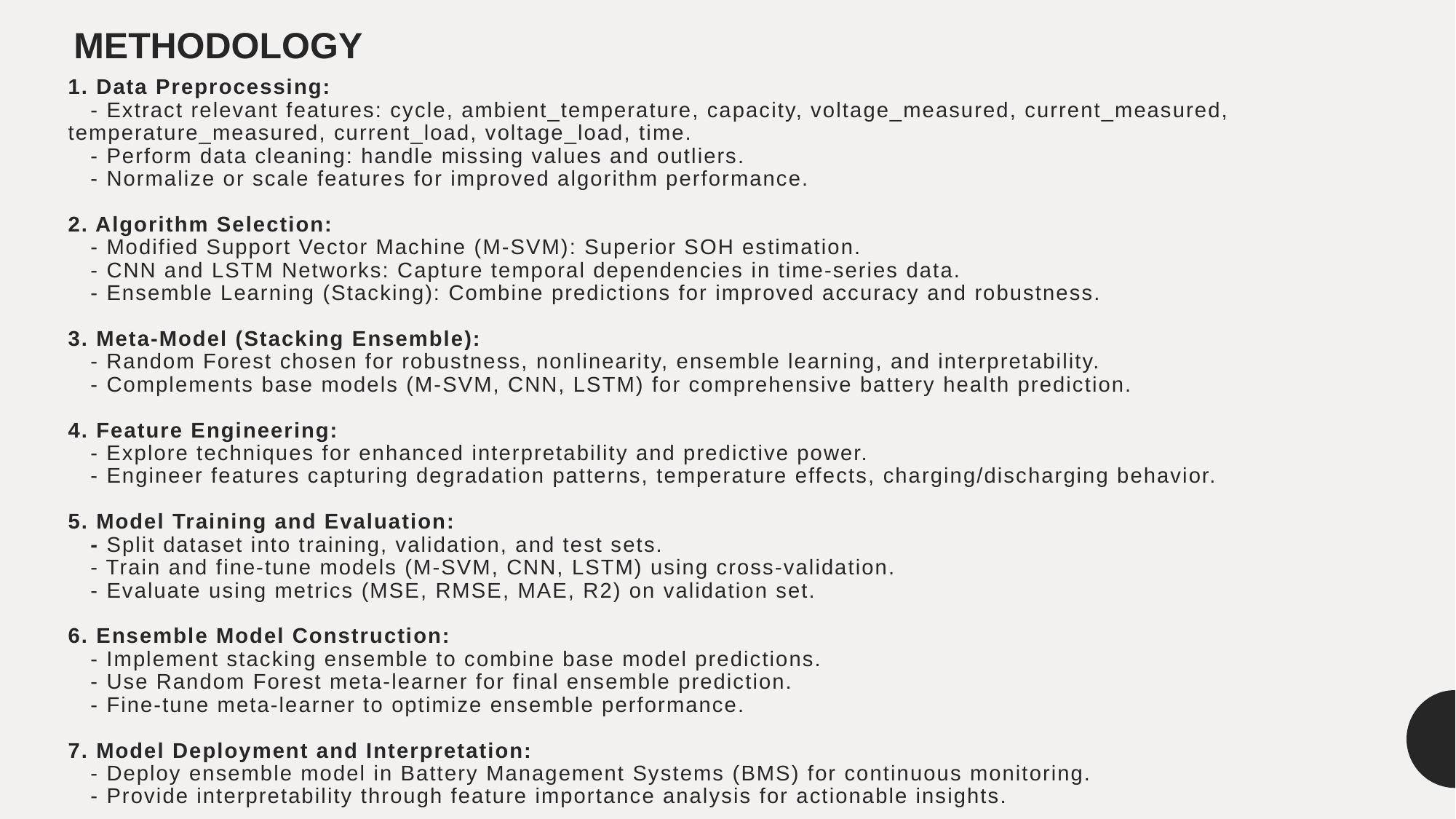

METHODOLOGY
# 1. Data Preprocessing: - Extract relevant features: cycle, ambient_temperature, capacity, voltage_measured, current_measured, temperature_measured, current_load, voltage_load, time. - Perform data cleaning: handle missing values and outliers. - Normalize or scale features for improved algorithm performance. 2. Algorithm Selection: - Modified Support Vector Machine (M-SVM): Superior SOH estimation. - CNN and LSTM Networks: Capture temporal dependencies in time-series data. - Ensemble Learning (Stacking): Combine predictions for improved accuracy and robustness. 3. Meta-Model (Stacking Ensemble): - Random Forest chosen for robustness, nonlinearity, ensemble learning, and interpretability. - Complements base models (M-SVM, CNN, LSTM) for comprehensive battery health prediction. 4. Feature Engineering: - Explore techniques for enhanced interpretability and predictive power. - Engineer features capturing degradation patterns, temperature effects, charging/discharging behavior. 5. Model Training and Evaluation: - Split dataset into training, validation, and test sets. - Train and fine-tune models (M-SVM, CNN, LSTM) using cross-validation. - Evaluate using metrics (MSE, RMSE, MAE, R2) on validation set. 6. Ensemble Model Construction: - Implement stacking ensemble to combine base model predictions. - Use Random Forest meta-learner for final ensemble prediction. - Fine-tune meta-learner to optimize ensemble performance. 7. Model Deployment and Interpretation: - Deploy ensemble model in Battery Management Systems (BMS) for continuous monitoring. - Provide interpretability through feature importance analysis for actionable insights.